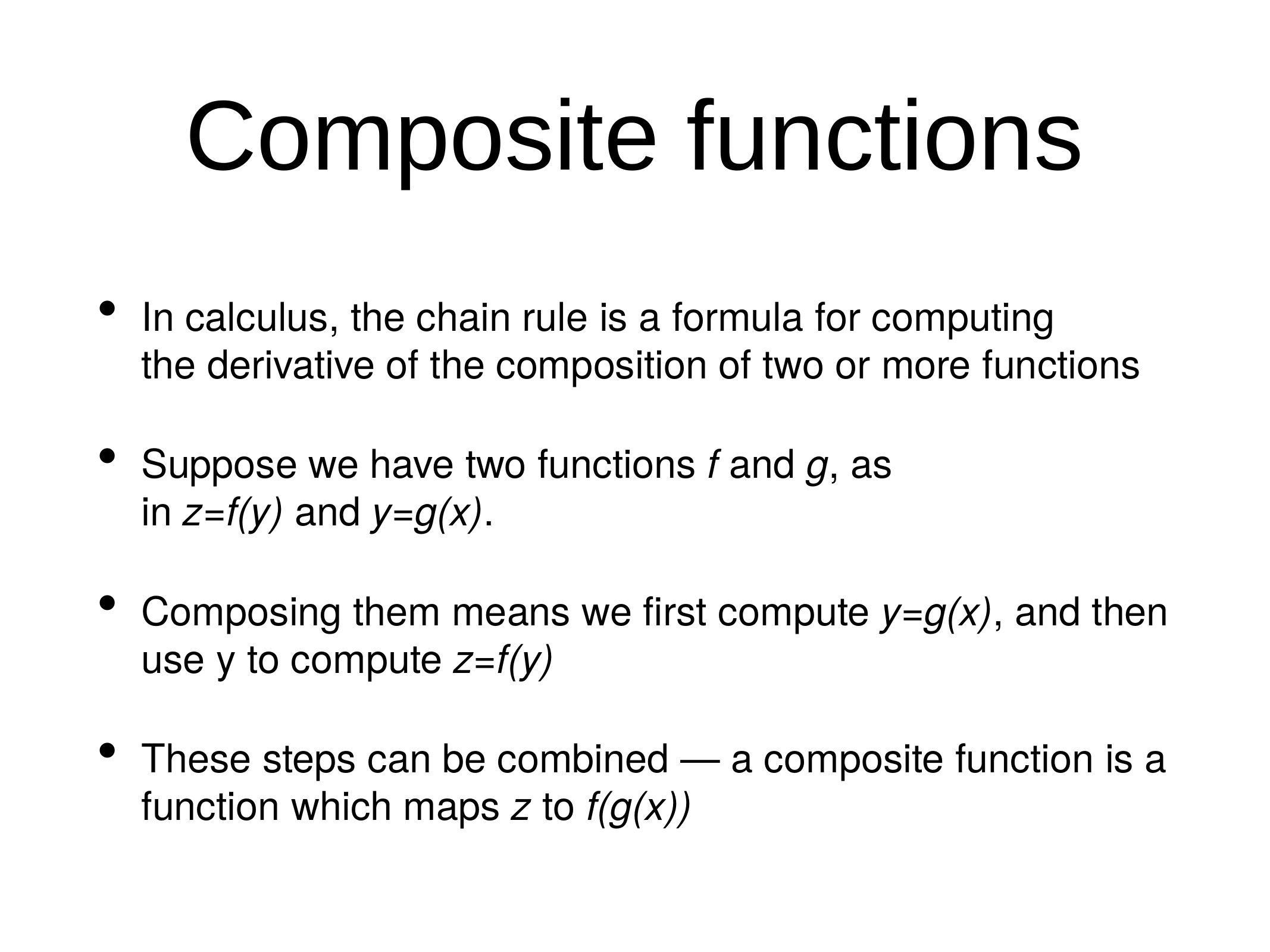

# Composite functions
In calculus, the chain rule is a formula for computing the derivative of the composition of two or more functions
Suppose we have two functions f and g, as in z=f(y) and y=g(x).
Composing them means we first compute y=g(x), and then use y to compute z=f(y)
These steps can be combined — a composite function is a function which maps z to f(g(x))